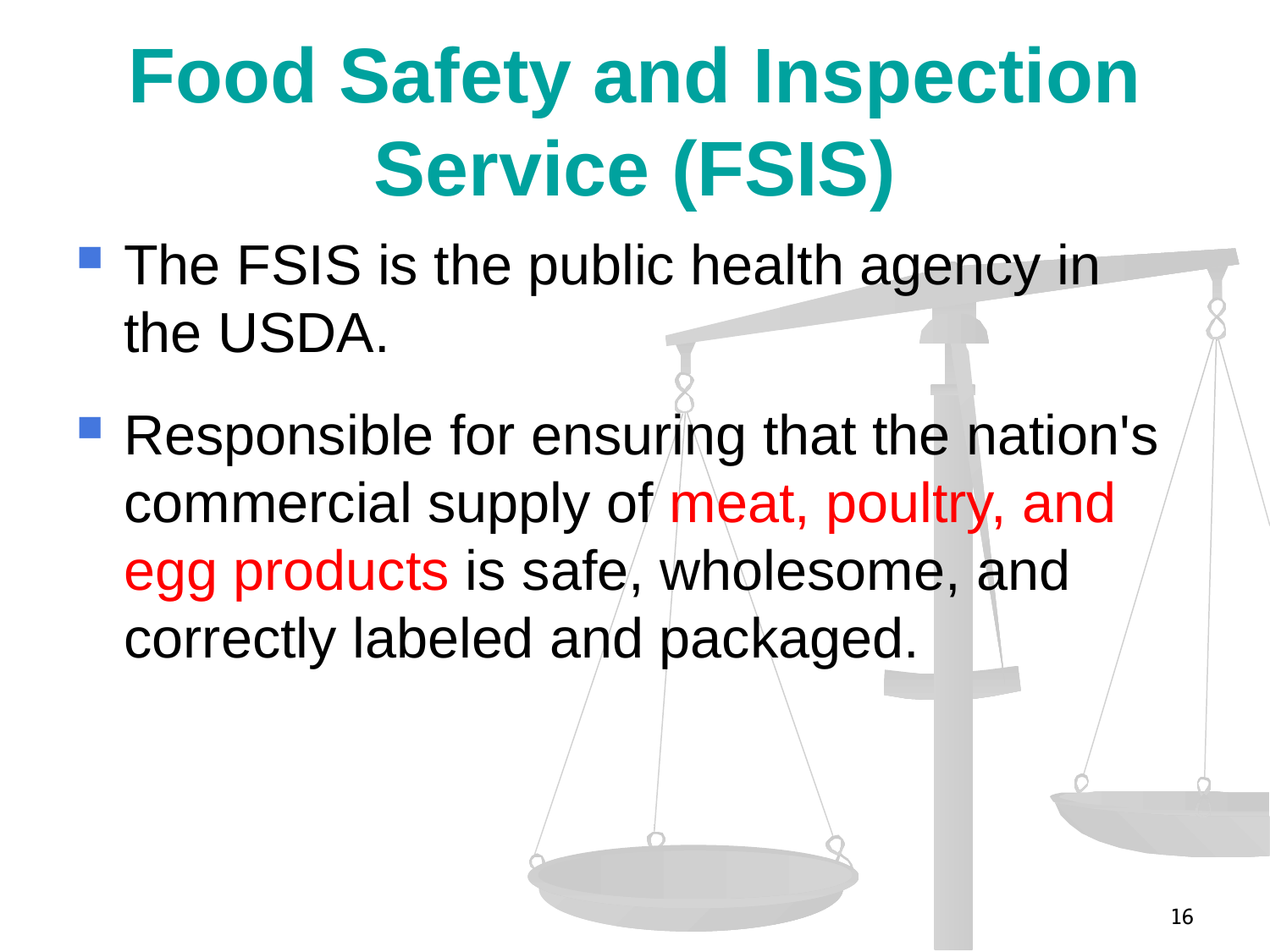

# Food Safety and Inspection Service (FSIS)
The FSIS is the public health agency in the USDA.
Responsible for ensuring that the nation's commercial supply of meat, poultry, and egg products is safe, wholesome, and correctly labeled and packaged.

16